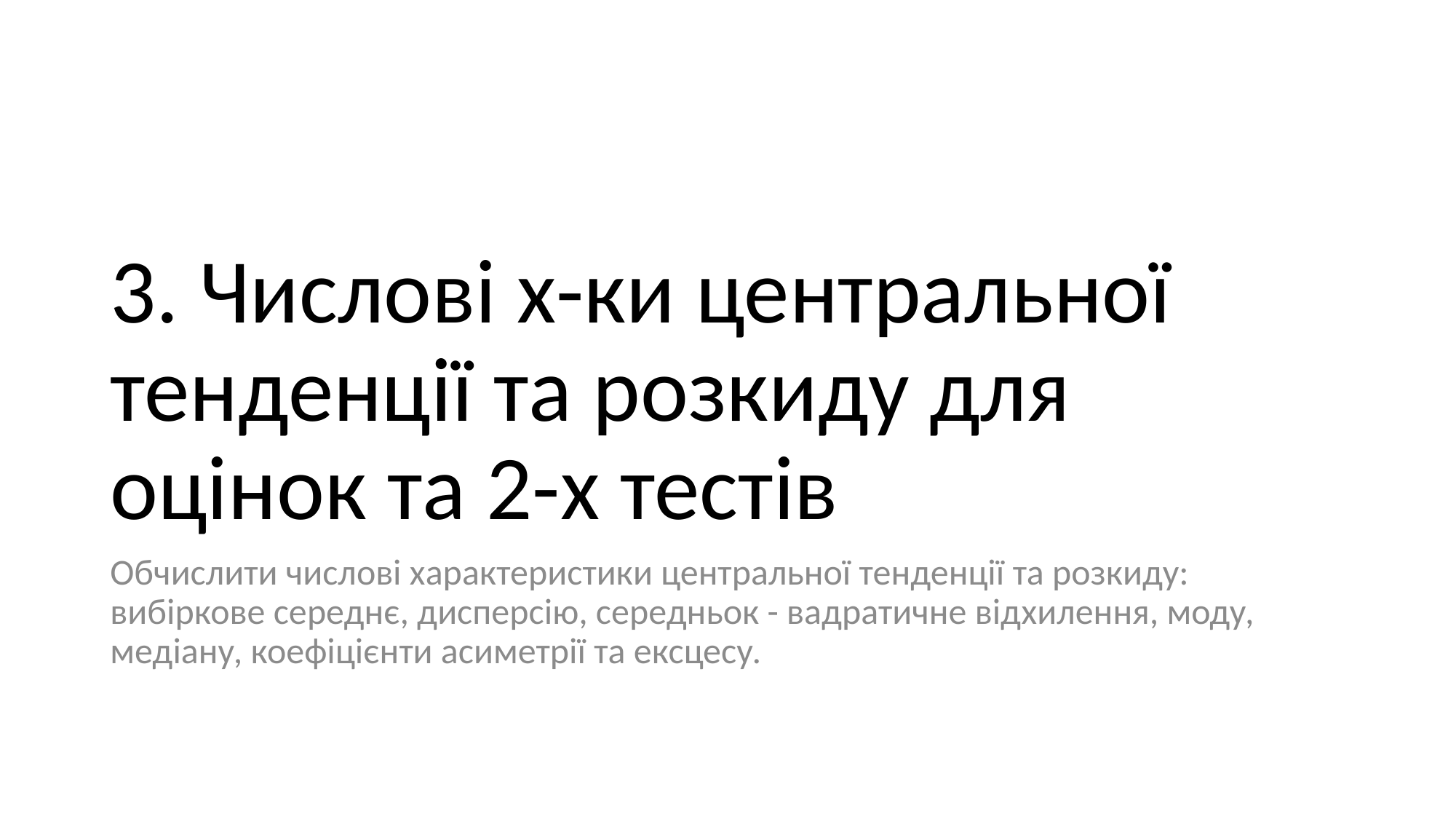

# 3. Числові х-ки центральної тенденції та розкиду для оцінок та 2-х тестів
Обчислити числові характеристики центральної тенденції та розкиду: вибіркове середнє, дисперсію, середньок - вадратичне відхилення, моду, медіану, коефіцієнти асиметрії та ексцесу.